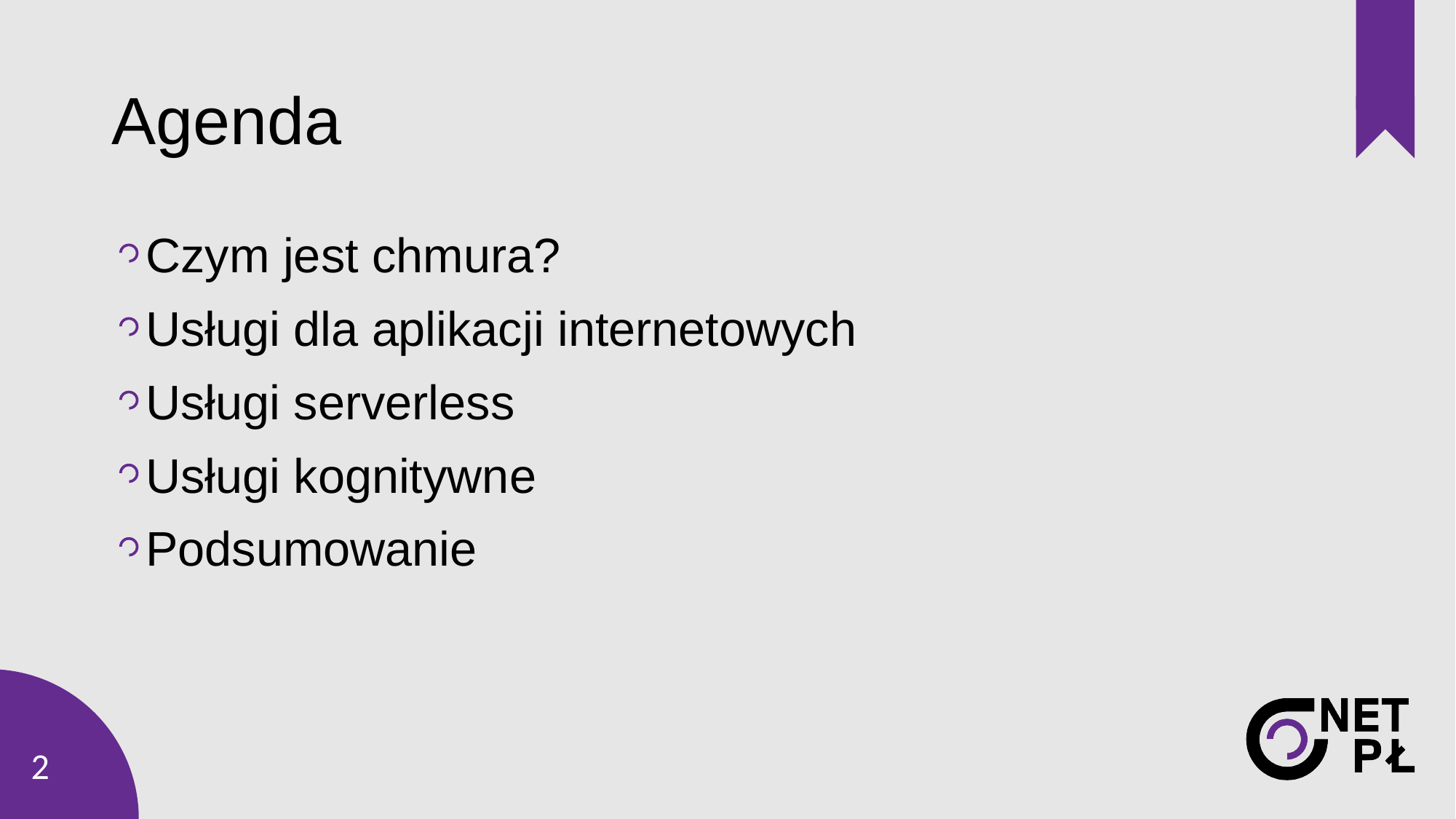

# Agenda
Czym jest chmura?
Usługi dla aplikacji internetowych
Usługi serverless
Usługi kognitywne
Podsumowanie
2